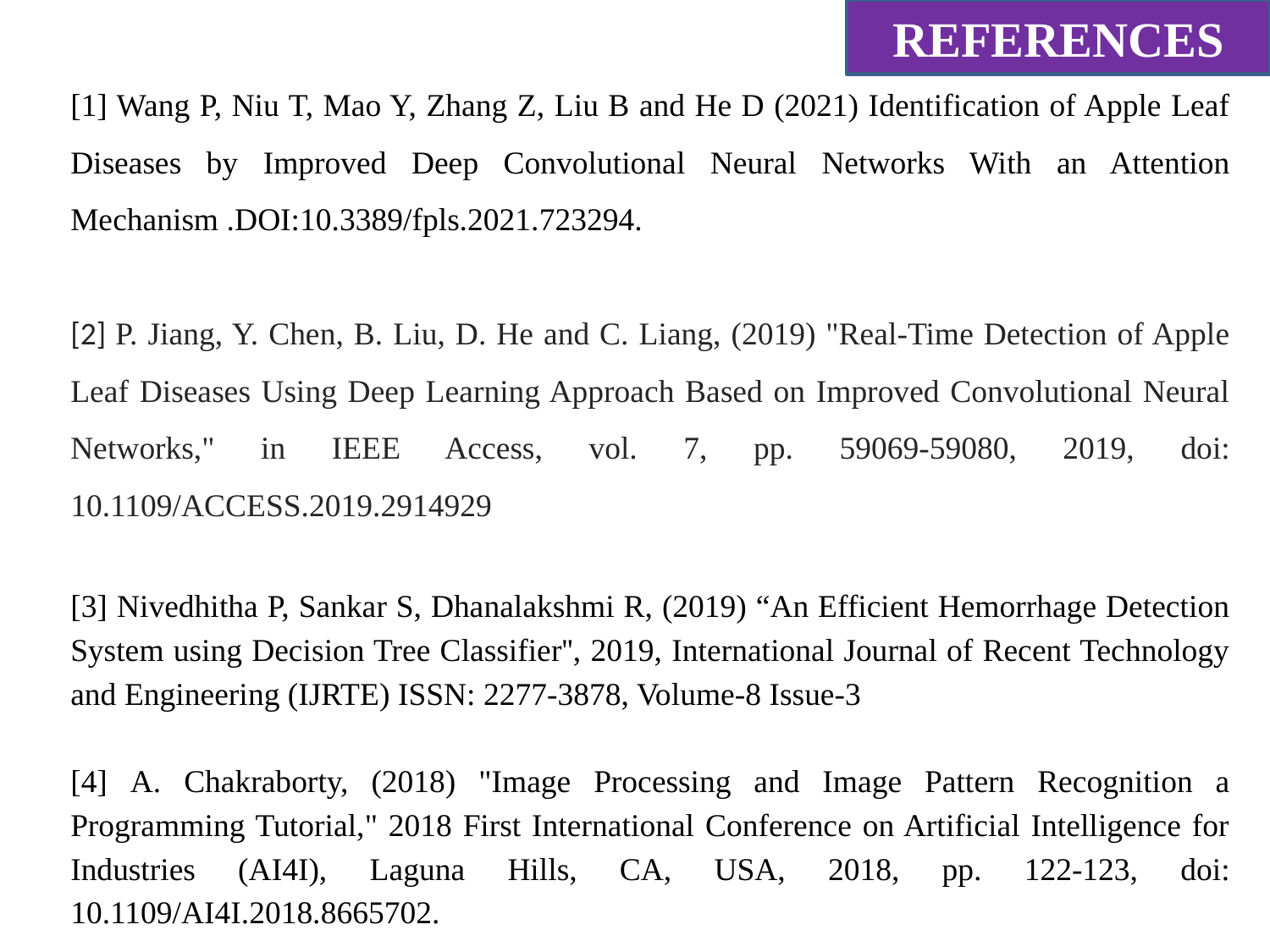

REFERENCES
[1] Wang P, Niu T, Mao Y, Zhang Z, Liu B and He D (2021) Identification of Apple Leaf Diseases by Improved Deep Convolutional Neural Networks With an Attention Mechanism .DOI:10.3389/fpls.2021.723294.

[2] P. Jiang, Y. Chen, B. Liu, D. He and C. Liang, (2019) "Real-Time Detection of Apple Leaf Diseases Using Deep Learning Approach Based on Improved Convolutional Neural Networks," in IEEE Access, vol. 7, pp. 59069-59080, 2019, doi: 10.1109/ACCESS.2019.2914929

[3] Nivedhitha P, Sankar S, Dhanalakshmi R, (2019) “An Efficient Hemorrhage Detection System using Decision Tree Classifier'', 2019, International Journal of Recent Technology and Engineering (IJRTE) ISSN: 2277-3878, Volume-8 Issue-3

[4] A. Chakraborty, (2018) "Image Processing and Image Pattern Recognition a Programming Tutorial," 2018 First International Conference on Artificial Intelligence for Industries (AI4I), Laguna Hills, CA, USA, 2018, pp. 122-123, doi: 10.1109/AI4I.2018.8665702.